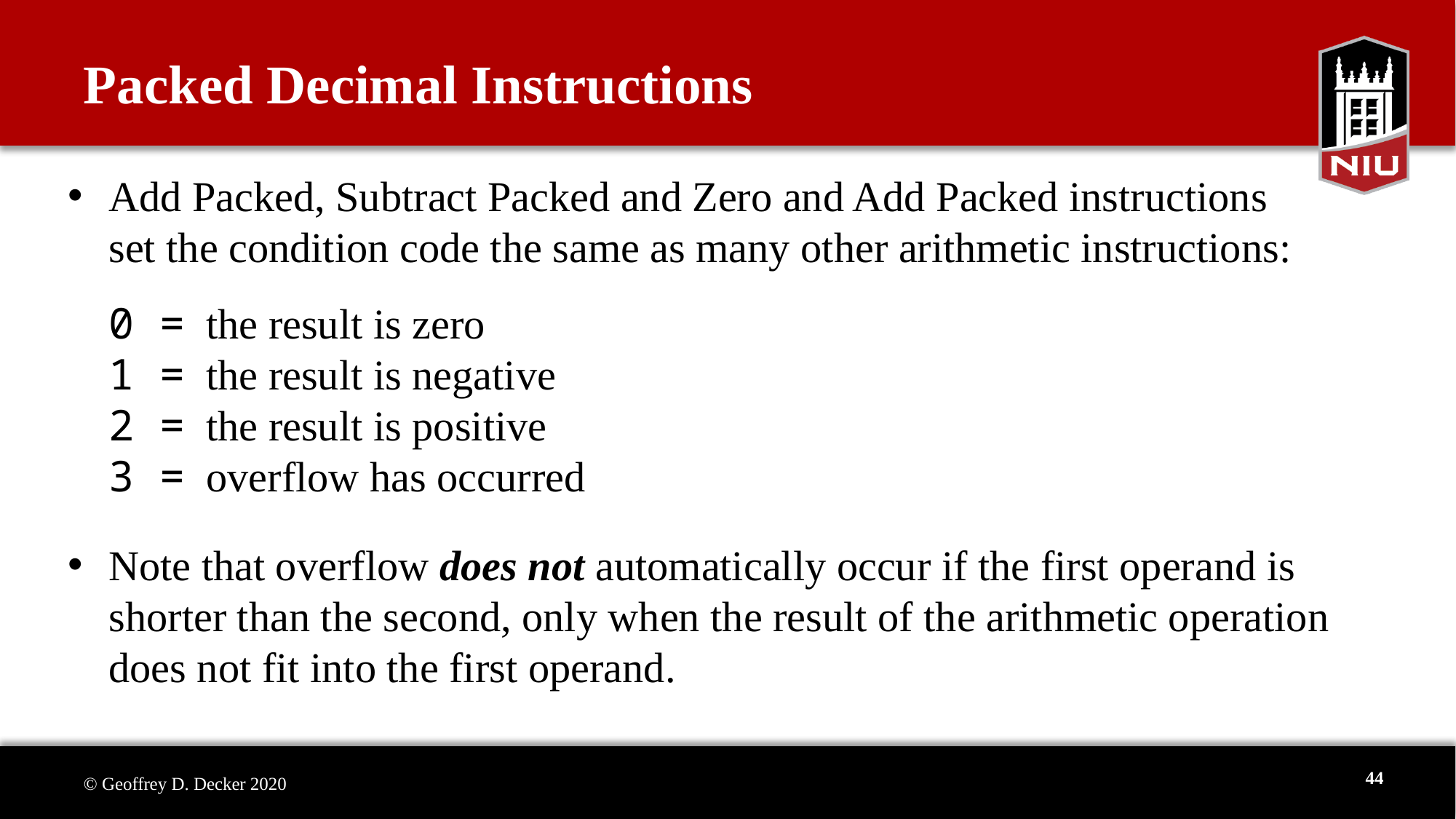

# Packed Decimal Instructions
Add Packed, Subtract Packed and Zero and Add Packed instructions
set the condition code the same as many other arithmetic instructions:
0 =  the result is zero
1 =  the result is negative
2 =  the result is positive
3 =  overflow has occurred

Note that overflow does not automatically occur if the first operand is shorter than the second, only when the result of the arithmetic operation does not fit into the first operand.
44
© Geoffrey D. Decker 2020